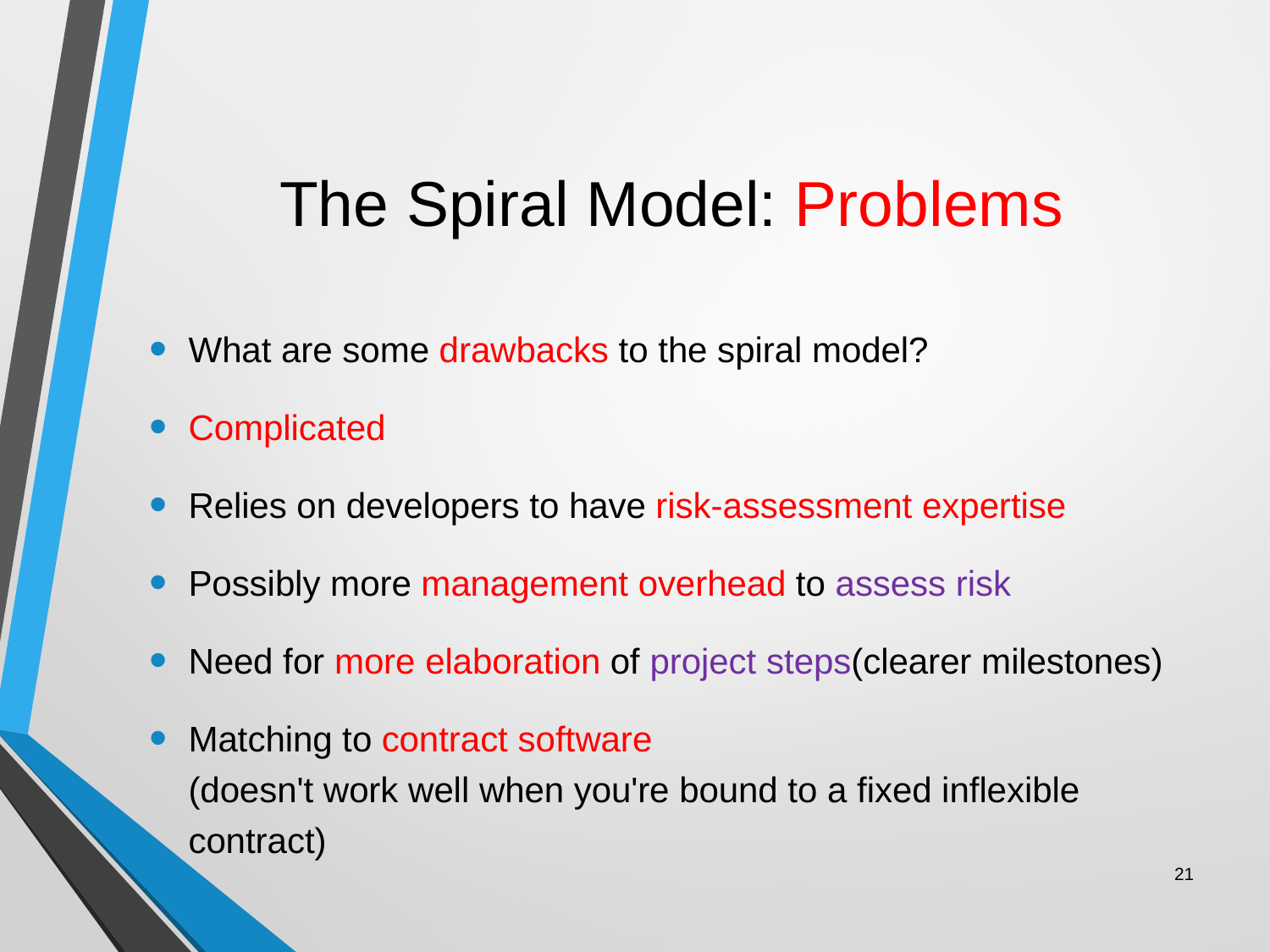

# The Spiral Model: Problems

What are some drawbacks to the spiral model?
Complicated
Relies on developers to have risk-assessment expertise
Possibly more management overhead to assess risk
Need for more elaboration of project steps(clearer milestones)
Matching to contract software
(doesn't work well when you're bound to a fixed inflexible contract)

21